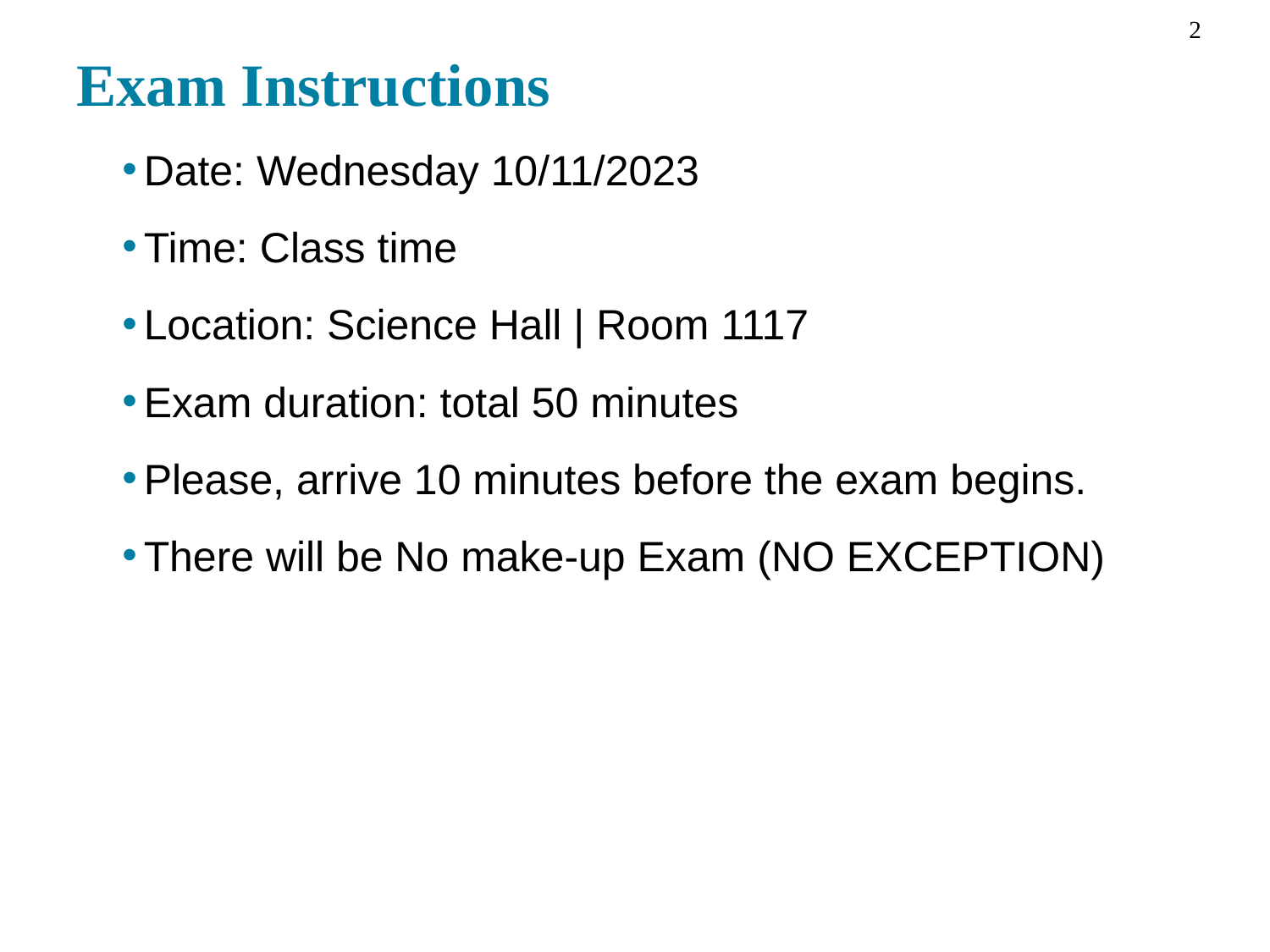

2
# Exam Instructions
Date: Wednesday 10/11/2023
Time: Class time
Location: Science Hall | Room 1117
Exam duration: total 50 minutes
Please, arrive 10 minutes before the exam begins.
There will be No make-up Exam (NO EXCEPTION)